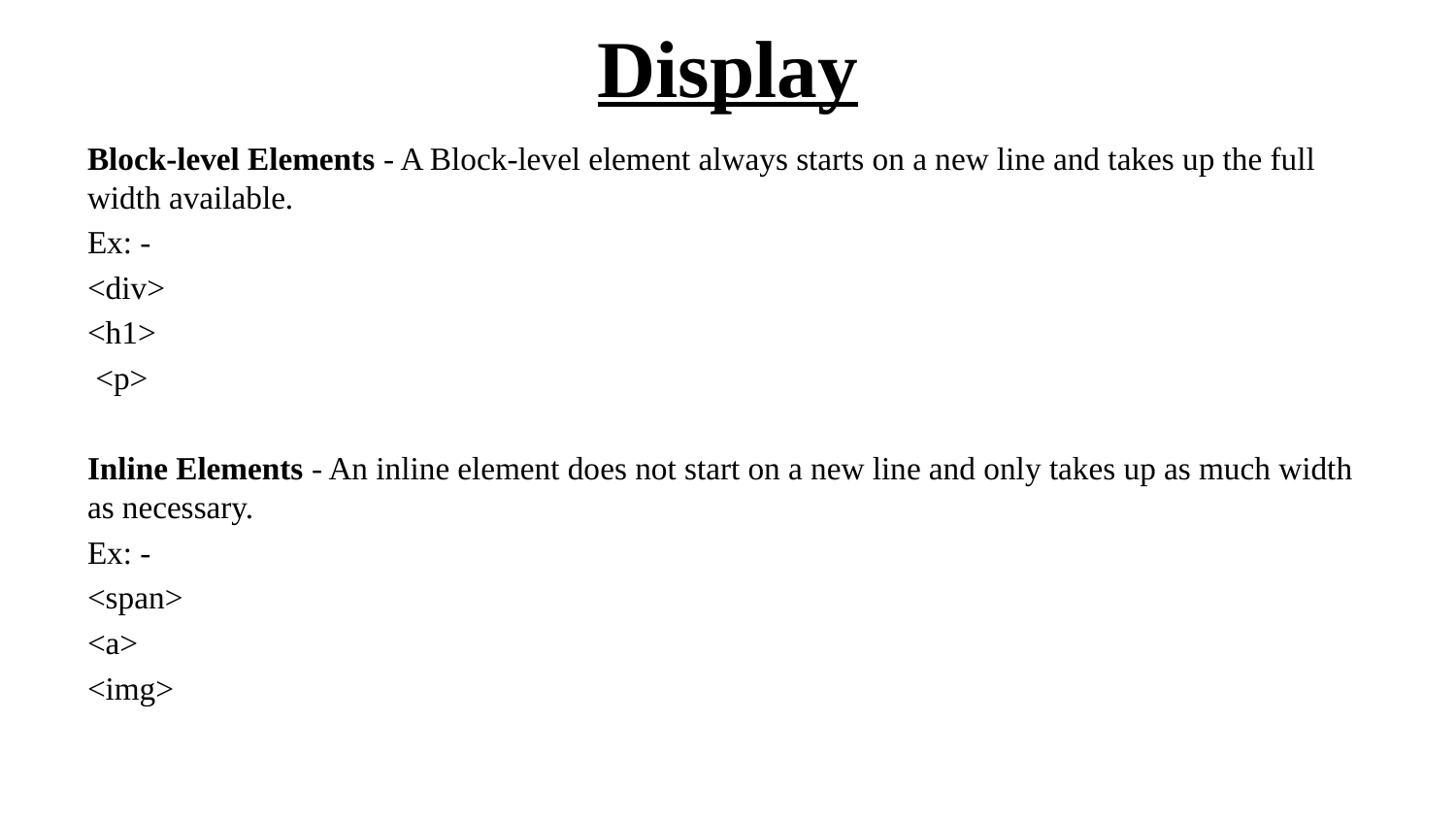

# Display
Block-level Elements - A Block-level element always starts on a new line and takes up the full width available.
Ex: -
<div>
<h1>
 <p>

Inline Elements - An inline element does not start on a new line and only takes up as much width as necessary.
Ex: -
<span>
<a>
<img>